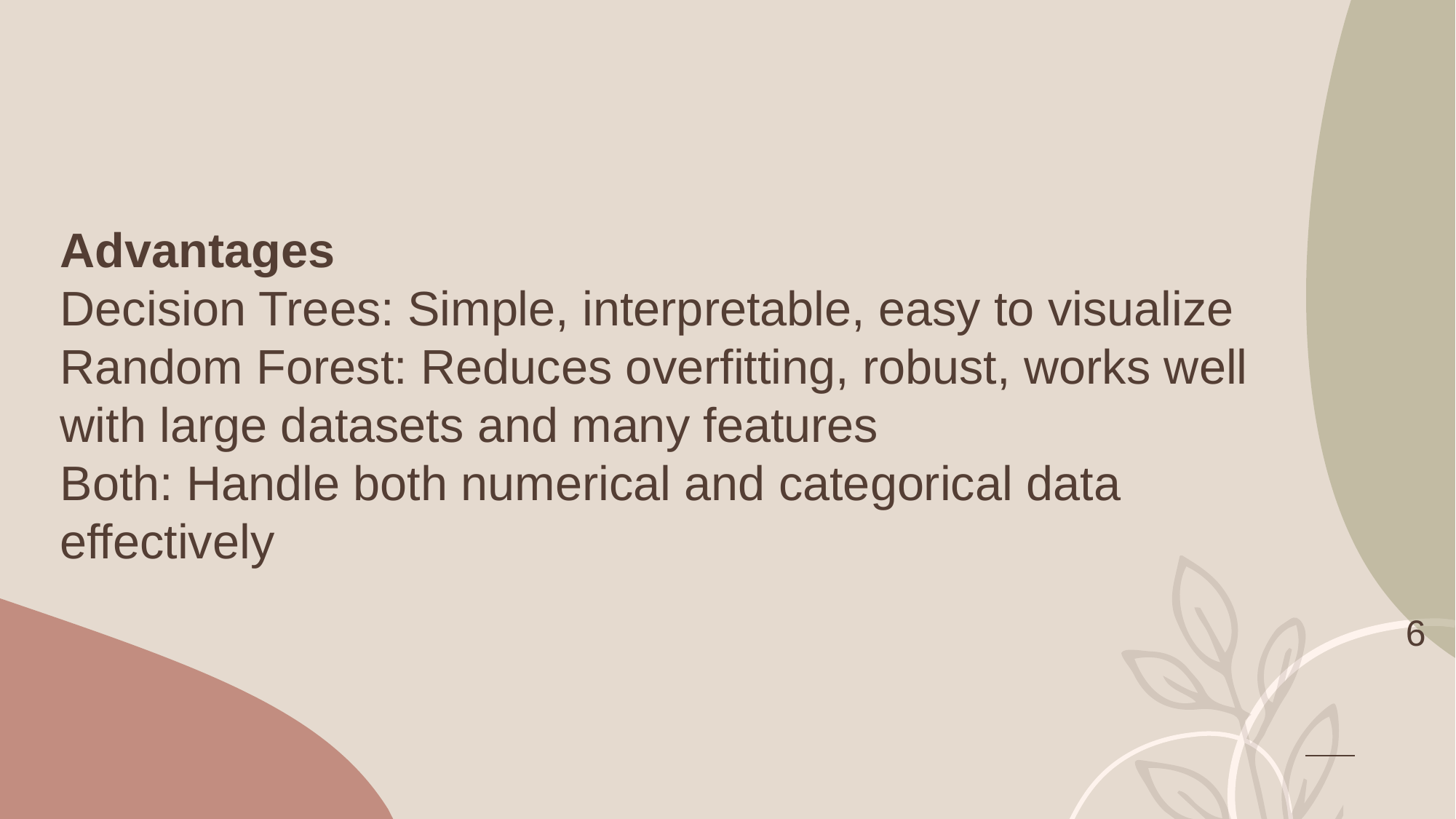

Advantages
Decision Trees: Simple, interpretable, easy to visualize
Random Forest: Reduces overfitting, robust, works well with large datasets and many features
Both: Handle both numerical and categorical data effectively

6